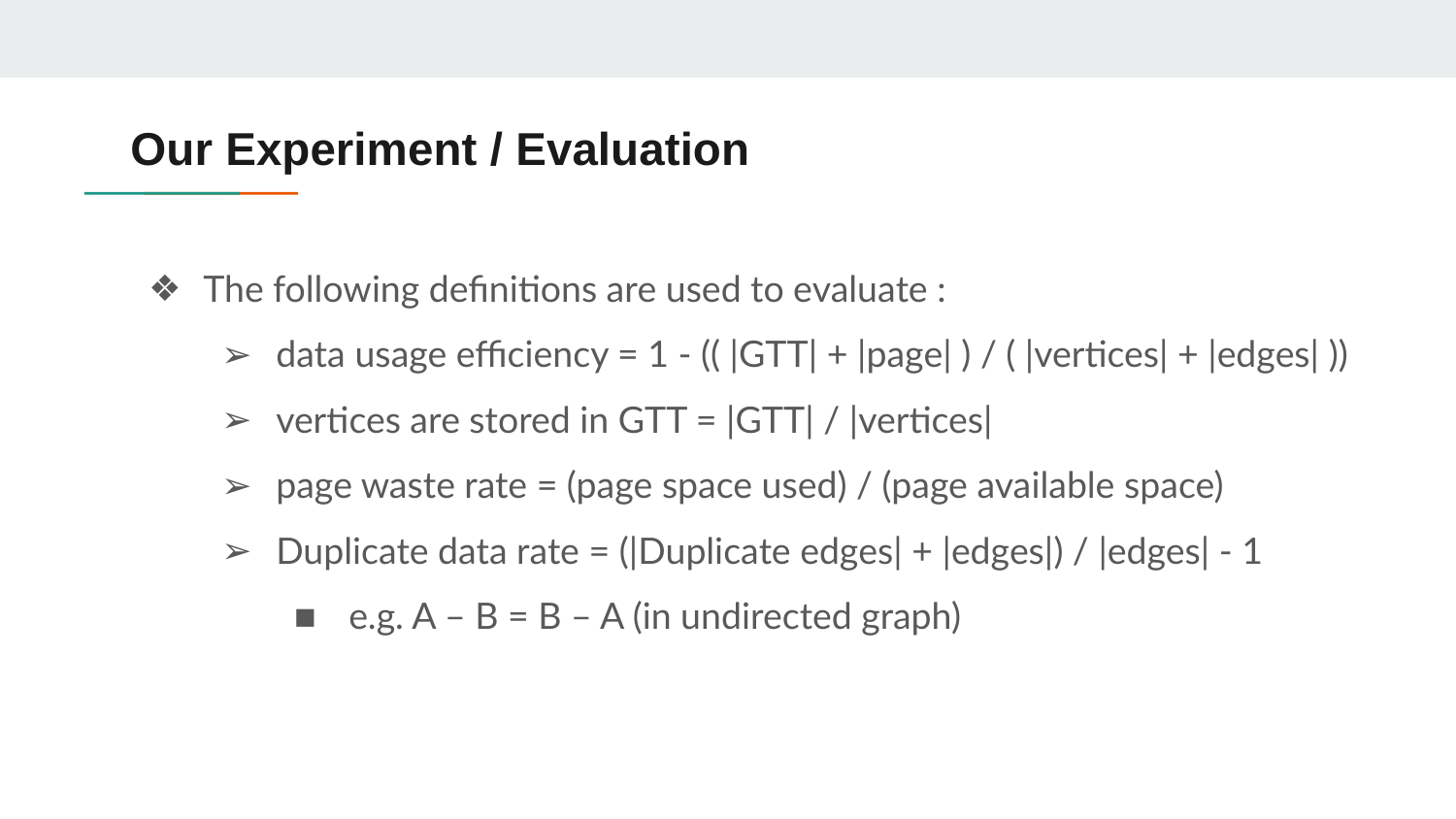

# Our Experiment / Evaluation

The following definitions are used to evaluate :
data usage efficiency = 1 - (( |GTT| + |page| ) / ( |vertices| + |edges| ))
vertices are stored in GTT = |GTT| / |vertices|
page waste rate = (page space used) / (page available space)
Duplicate data rate = (|Duplicate edges| + |edges|) / |edges| - 1
e.g. A – B = B – A (in undirected graph)